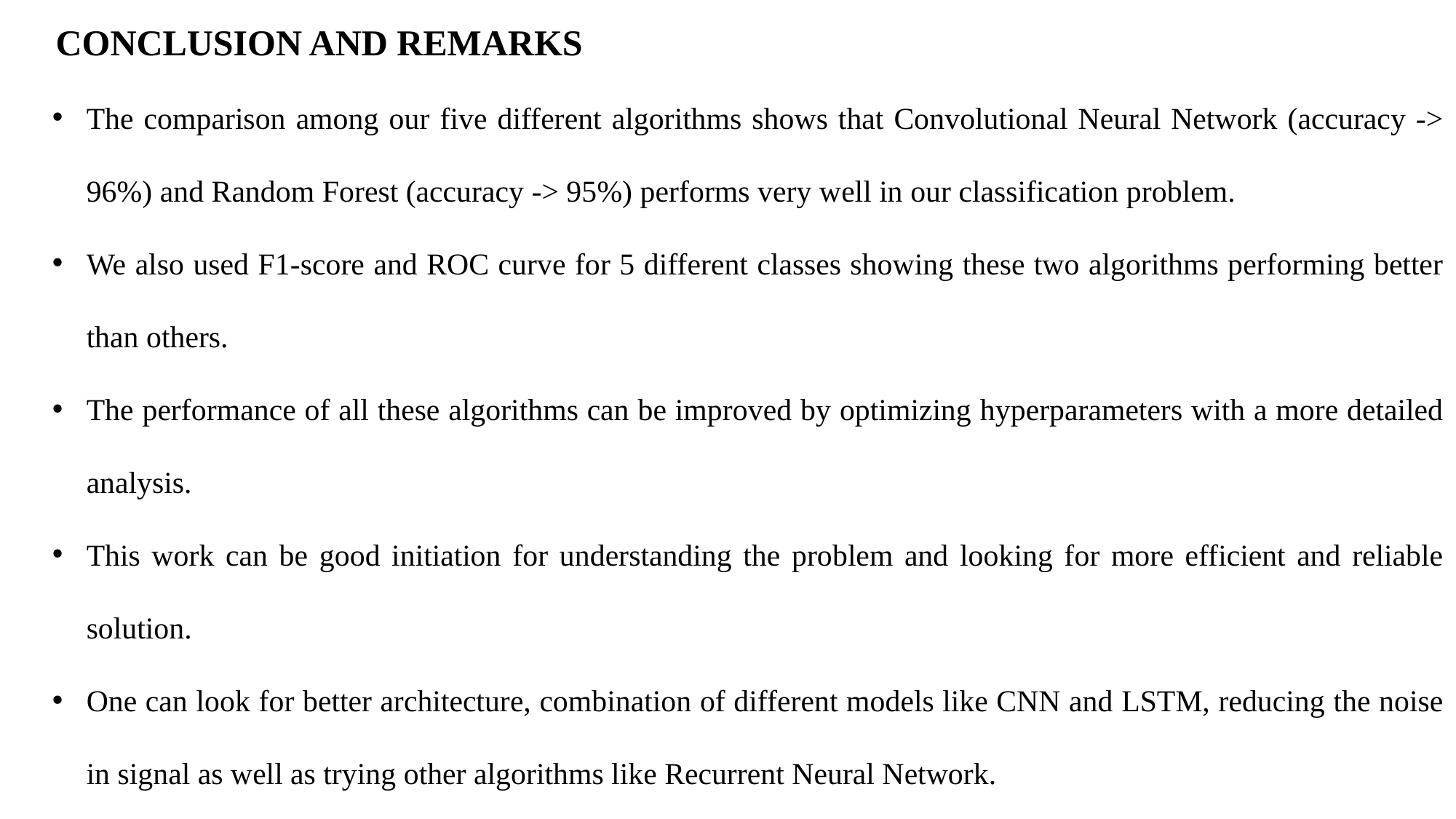

CONCLUSION AND REMARKS
The comparison among our five different algorithms shows that Convolutional Neural Network (accuracy -> 96%) and Random Forest (accuracy -> 95%) performs very well in our classification problem.
We also used F1-score and ROC curve for 5 different classes showing these two algorithms performing better than others.
The performance of all these algorithms can be improved by optimizing hyperparameters with a more detailed analysis.
This work can be good initiation for understanding the problem and looking for more efficient and reliable solution.
One can look for better architecture, combination of different models like CNN and LSTM, reducing the noise in signal as well as trying other algorithms like Recurrent Neural Network.